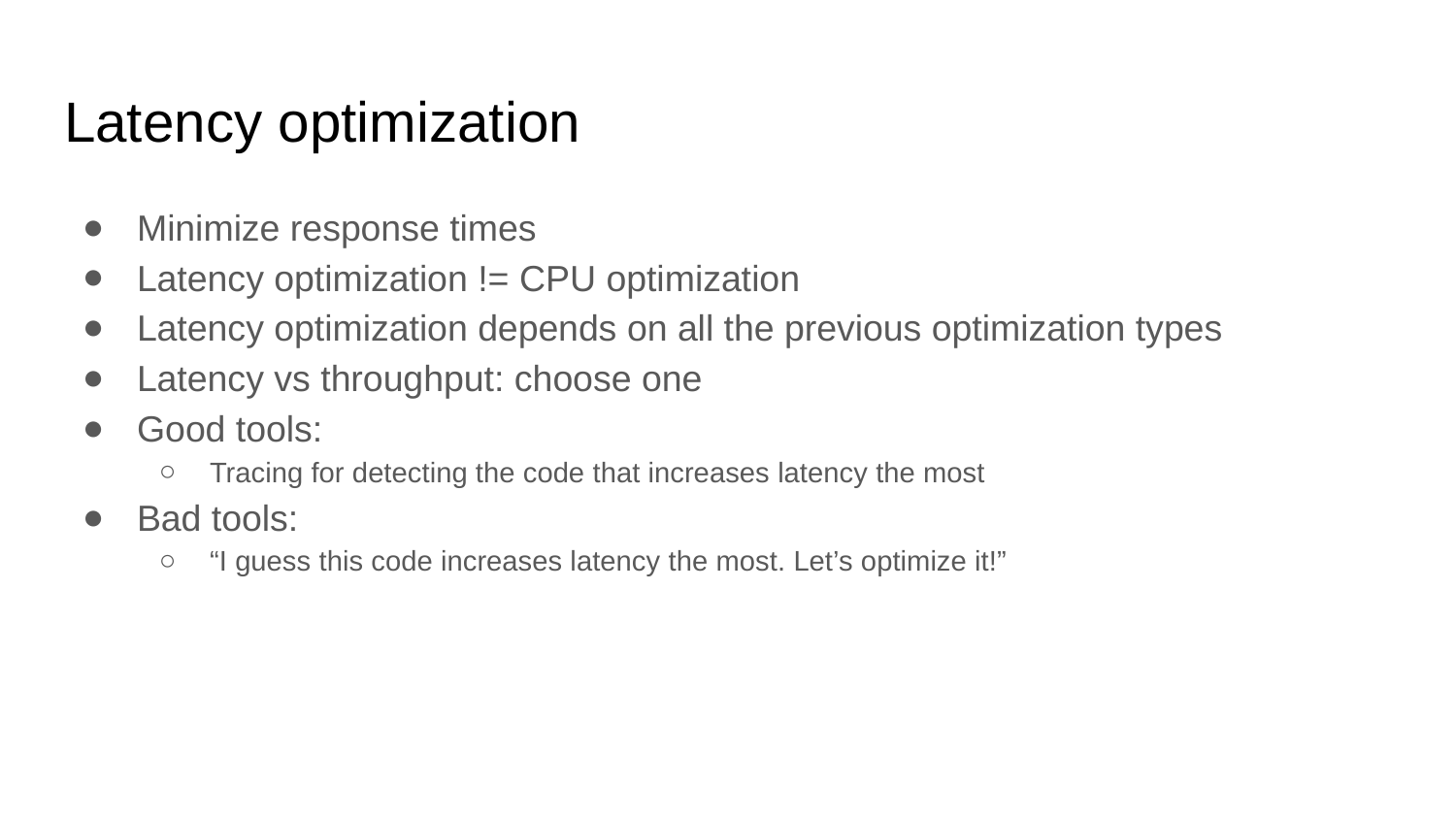

# Latency optimization
Minimize response times
Latency optimization != CPU optimization
Latency optimization depends on all the previous optimization types
Latency vs throughput: choose one
Good tools:
Tracing for detecting the code that increases latency the most
Bad tools:
“I guess this code increases latency the most. Let’s optimize it!”